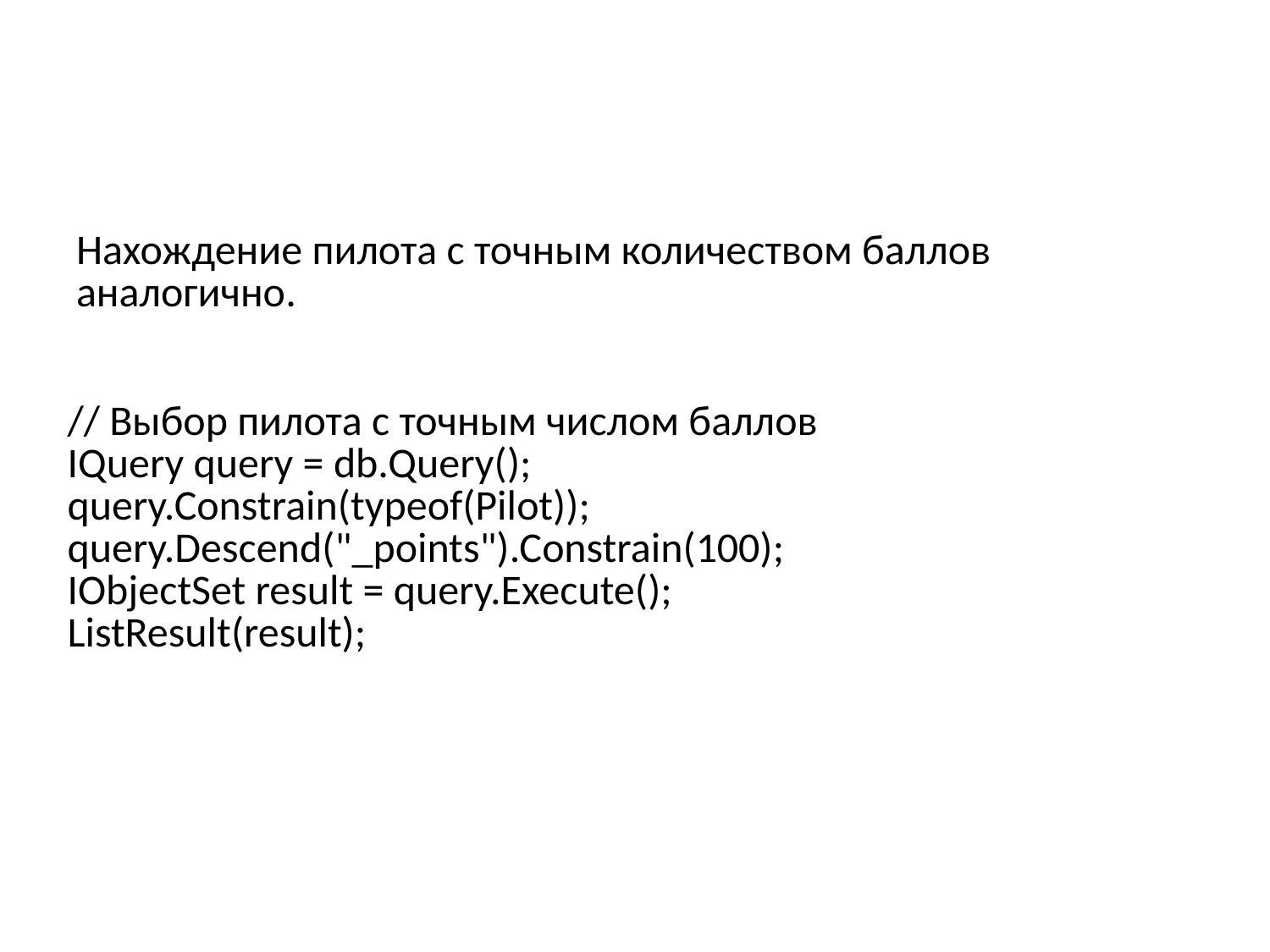

#
| Нахождение пилота с точным количеством баллов аналогично. |
| --- |
| // Выбор пилота с точным числом баллов IQuery query = db.Query(); query.Constrain(typeof(Pilot)); query.Descend("\_points").Constrain(100); IObjectSet result = query.Execute(); ListResult(result); |